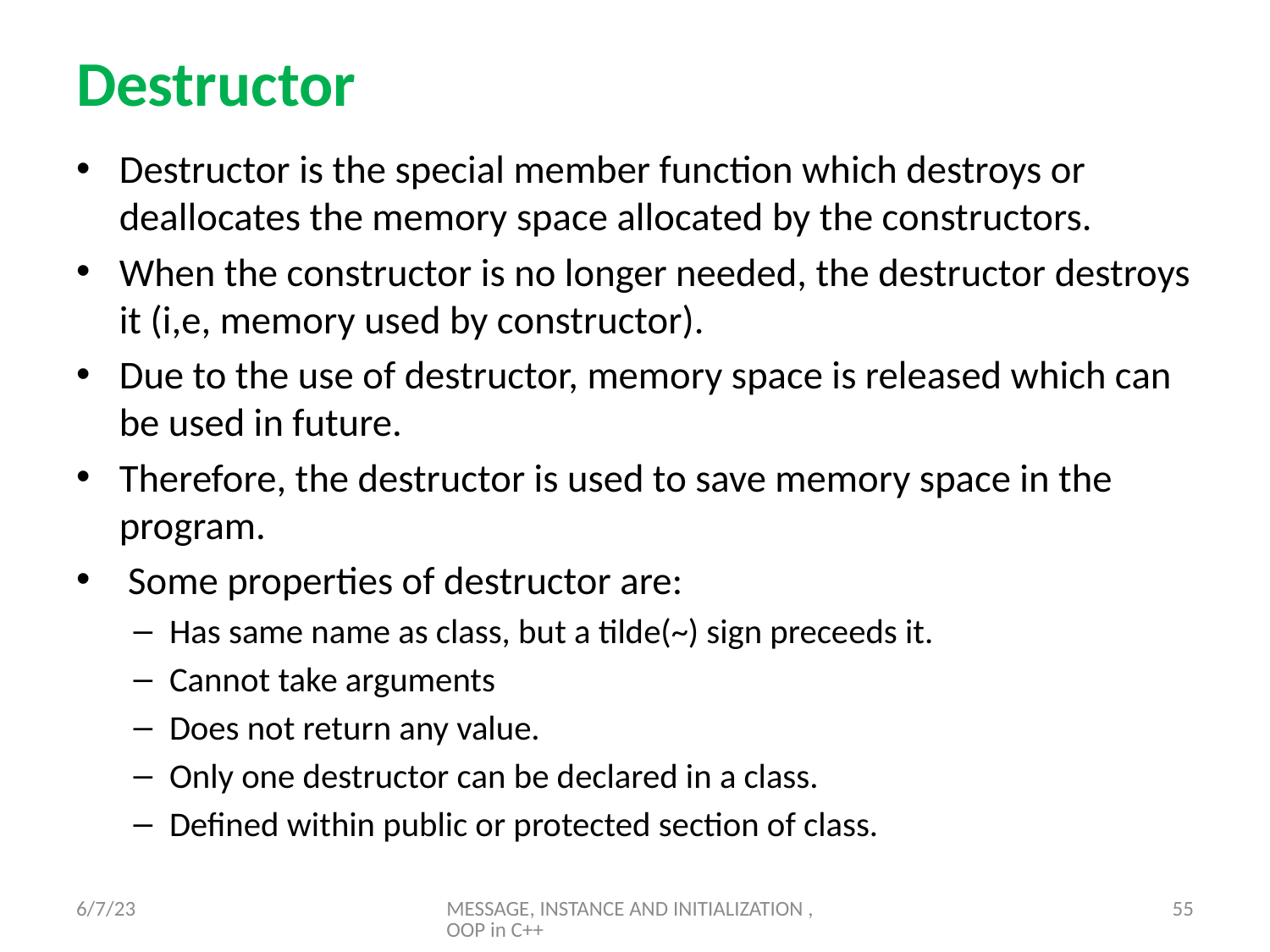

# Destructor
Destructor is the special member function which destroys or deallocates the memory space allocated by the constructors.
When the constructor is no longer needed, the destructor destroys it (i,e, memory used by constructor).
Due to the use of destructor, memory space is released which can be used in future.
Therefore, the destructor is used to save memory space in the program.
 Some properties of destructor are:
Has same name as class, but a tilde(~) sign preceeds it.
Cannot take arguments
Does not return any value.
Only one destructor can be declared in a class.
Defined within public or protected section of class.

6/7/23
MESSAGE, INSTANCE AND INITIALIZATION , OOP in C++
55